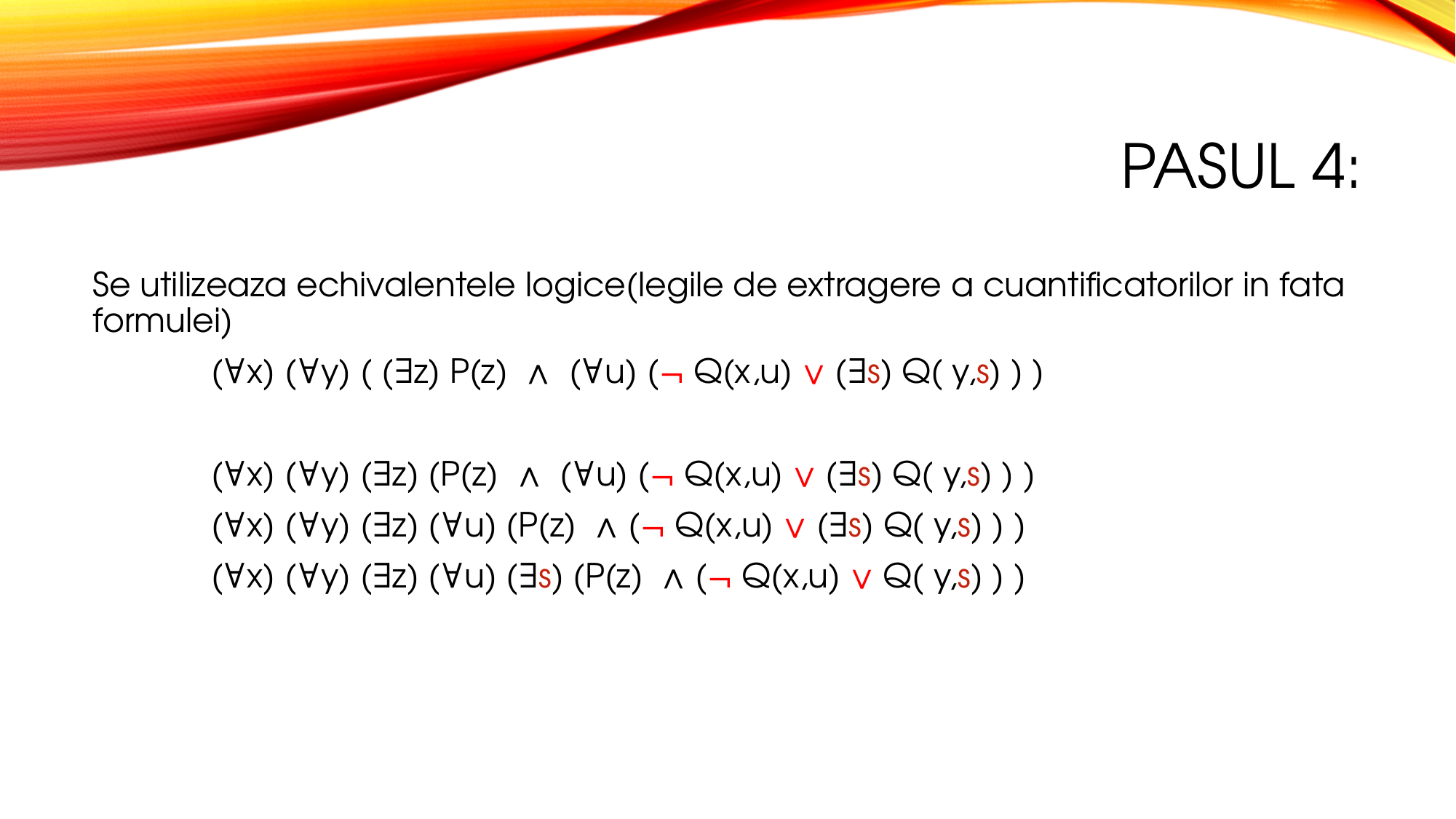

# Pasul 4:
Se utilizeaza echivalentele logice(legile de extragere a cuantificatorilor in fata formulei)
	 (∀x) (∀y) ( (∃z) P(z)  ∧  (∀u) (¬ Q(x,u) ∨ (∃s) Q( y,s) ) )

	 (∀x) (∀y) (∃z) (P(z)  ∧  (∀u) (¬ Q(x,u) ∨ (∃s) Q( y,s) ) )
	 (∀x) (∀y) (∃z) (∀u) (P(z)  ∧ (¬ Q(x,u) ∨ (∃s) Q( y,s) ) )
	 (∀x) (∀y) (∃z) (∀u) (∃s) (P(z)  ∧ (¬ Q(x,u) ∨ Q( y,s) ) )